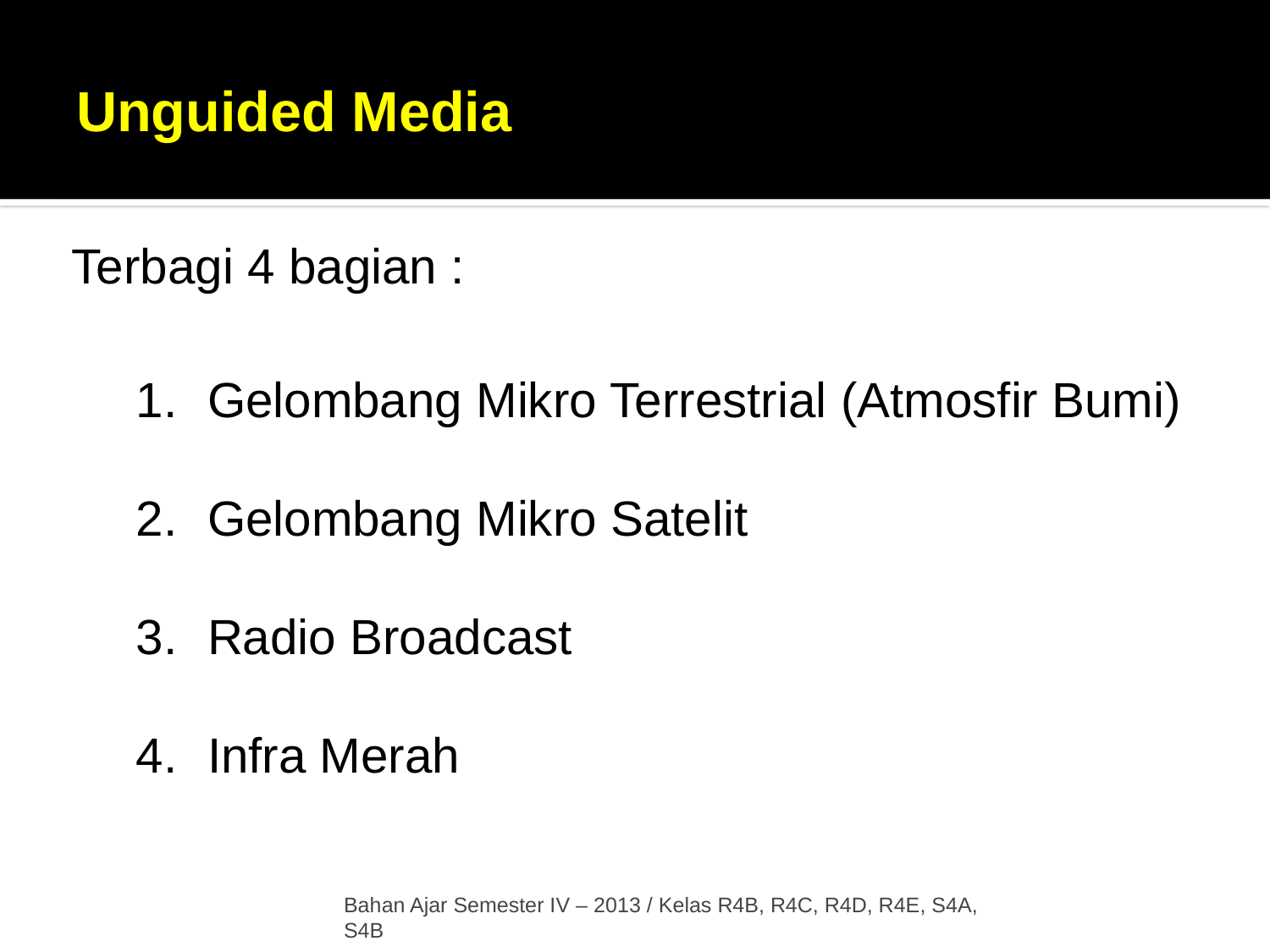

# Unguided Media
Terbagi 4 bagian :
Gelombang Mikro Terrestrial (Atmosfir Bumi)

Gelombang Mikro Satelit

Radio Broadcast

Infra Merah
Bahan Ajar Semester IV – 2013 / Kelas R4B, R4C, R4D, R4E, S4A, S4B